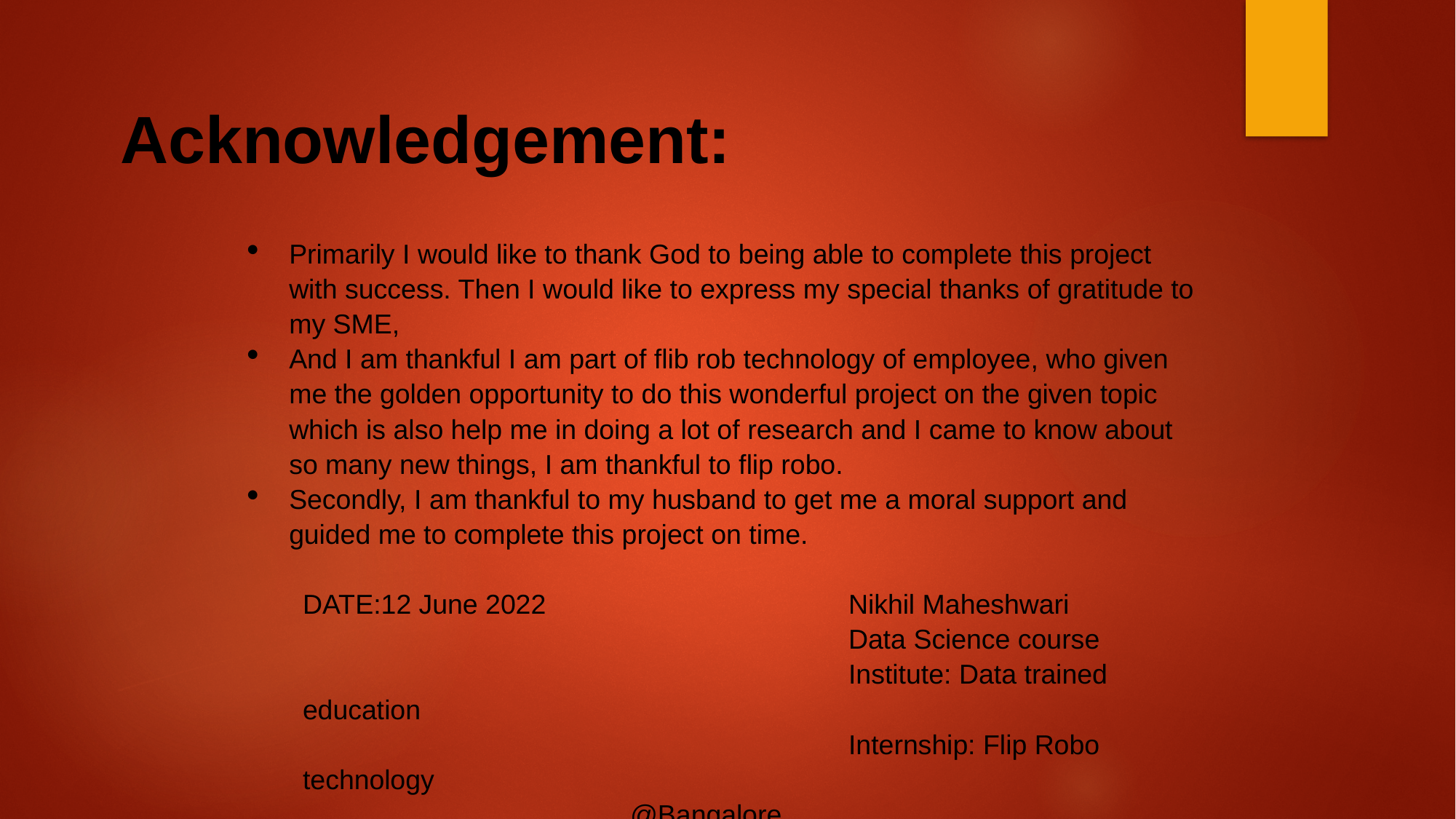

Acknowledgement:
Primarily I would like to thank God to being able to complete this project with success. Then I would like to express my special thanks of gratitude to my SME,
And I am thankful I am part of flib rob technology of employee, who given me the golden opportunity to do this wonderful project on the given topic which is also help me in doing a lot of research and I came to know about so many new things, I am thankful to flip robo.
Secondly, I am thankful to my husband to get me a moral support and guided me to complete this project on time.

DATE:12 June 2022			Nikhil Maheshwari
					Data Science course
					Institute: Data trained education
					Internship: Flip Robo  technology 										@Bangalore